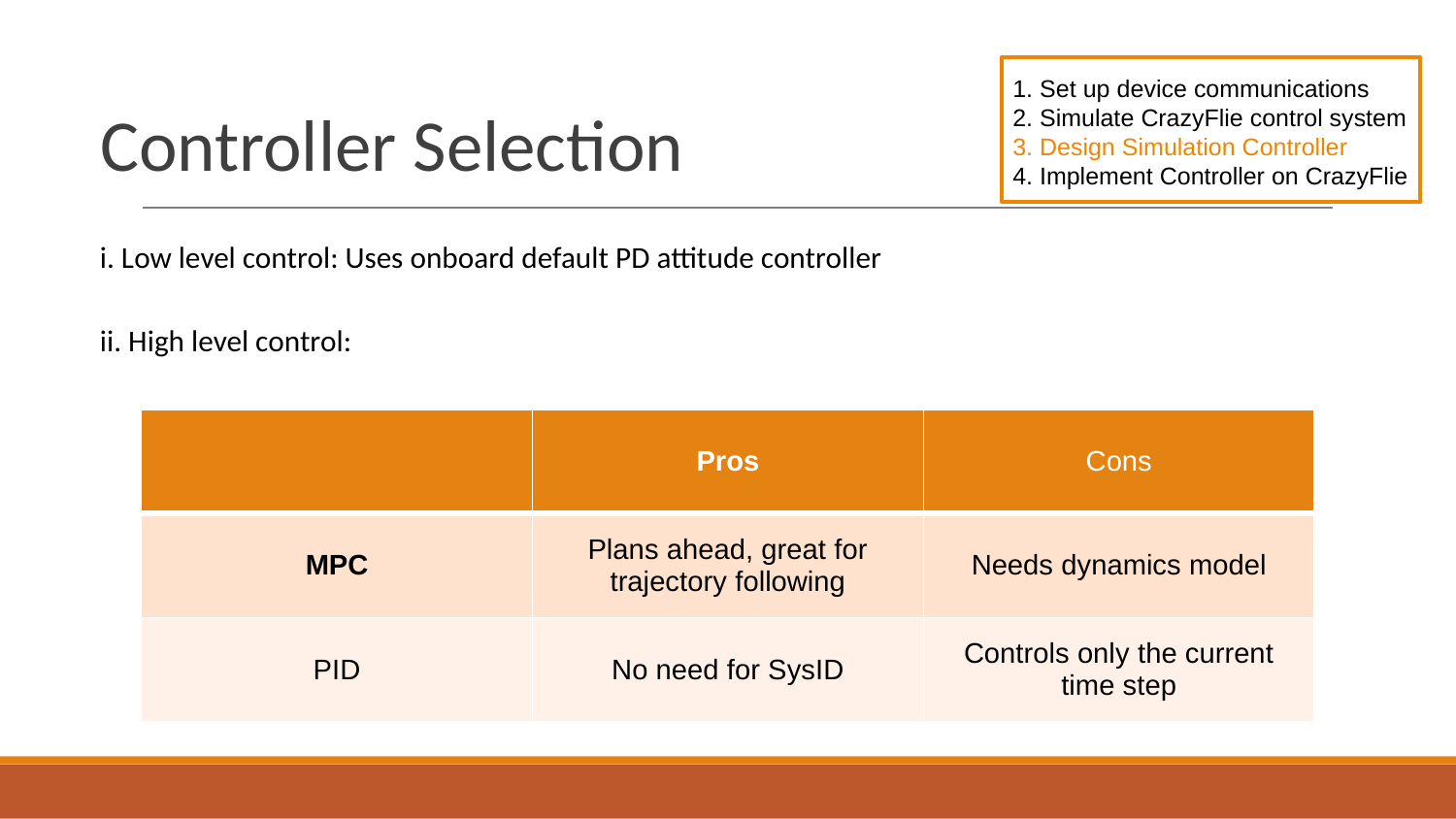

1. Set up device communications
2. Simulate CrazyFlie control system
3. Design Simulation Controller
4. Implement Controller on CrazyFlie
# Controller Selection
i. Low level control: Uses onboard default PD attitude controller

ii. High level control:
|  | Pros | Cons |
| --- | --- | --- |
| MPC | Plans ahead, great for trajectory following | Needs dynamics model |
| PID | No need for SysID | Controls only the current time step |